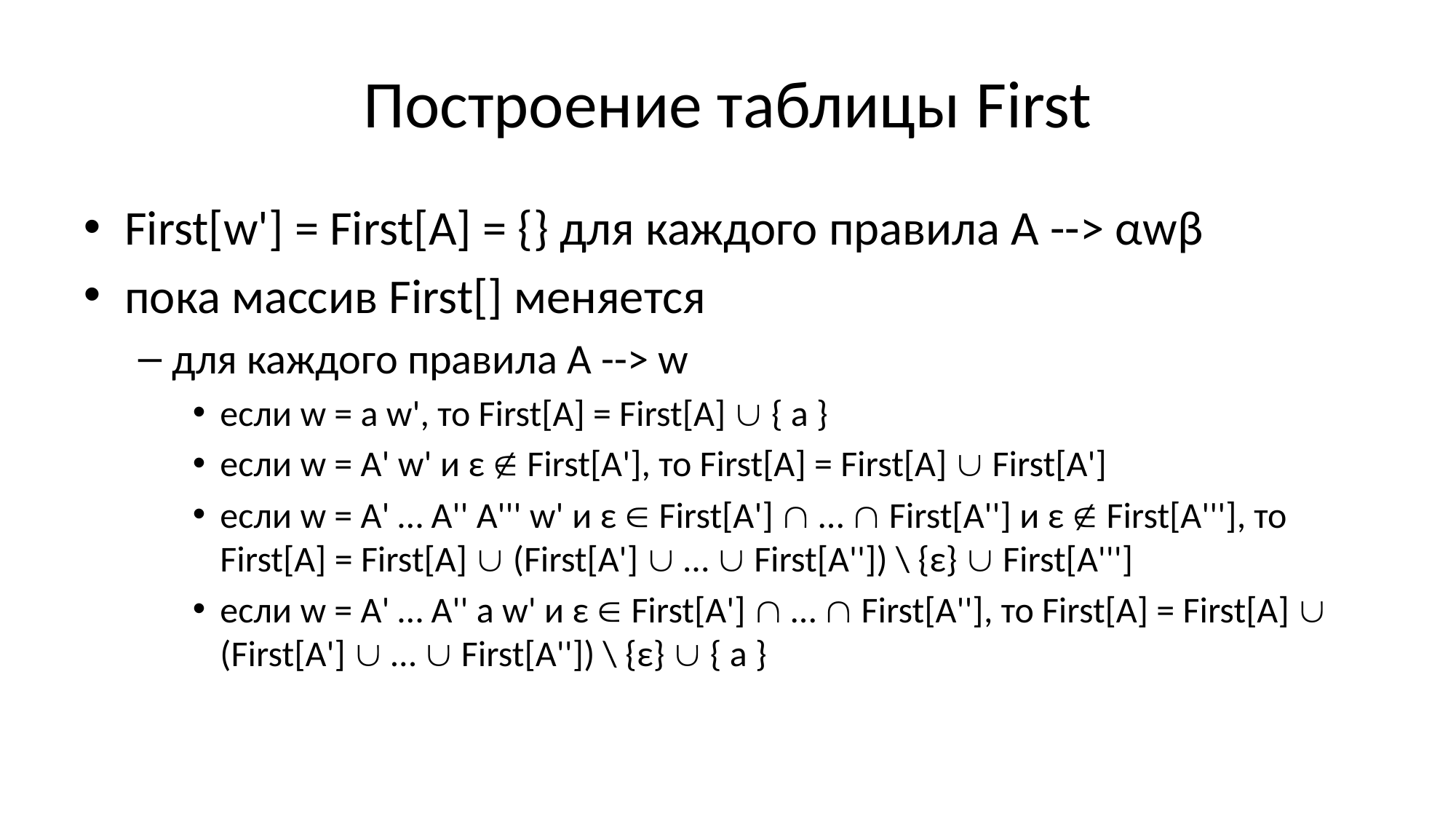

# Построение таблицы First
First[w'] = First[A] = {} для каждого правила A --> αwβ
пока массив First[] меняется
для каждого правила A --> w
если w = a w', то First[A] = First[A] ∪ { a }
если w = A' w' и ε ∉ First[A'], то First[A] = First[A] ∪ First[A']
если w = A' … A'' A''' w' и ε ∈ First[A'] ∩ … ∩ First[A''] и ε ∉ First[A'''], то First[A] = First[A] ∪ (First[A'] ∪ … ∪ First[A'']) \ {ε} ∪ First[A''']
если w = A' … A'' a w' и ε ∈ First[A'] ∩ … ∩ First[A''], то First[A] = First[A] ∪ (First[A'] ∪ … ∪ First[A'']) \ {ε} ∪ { a }